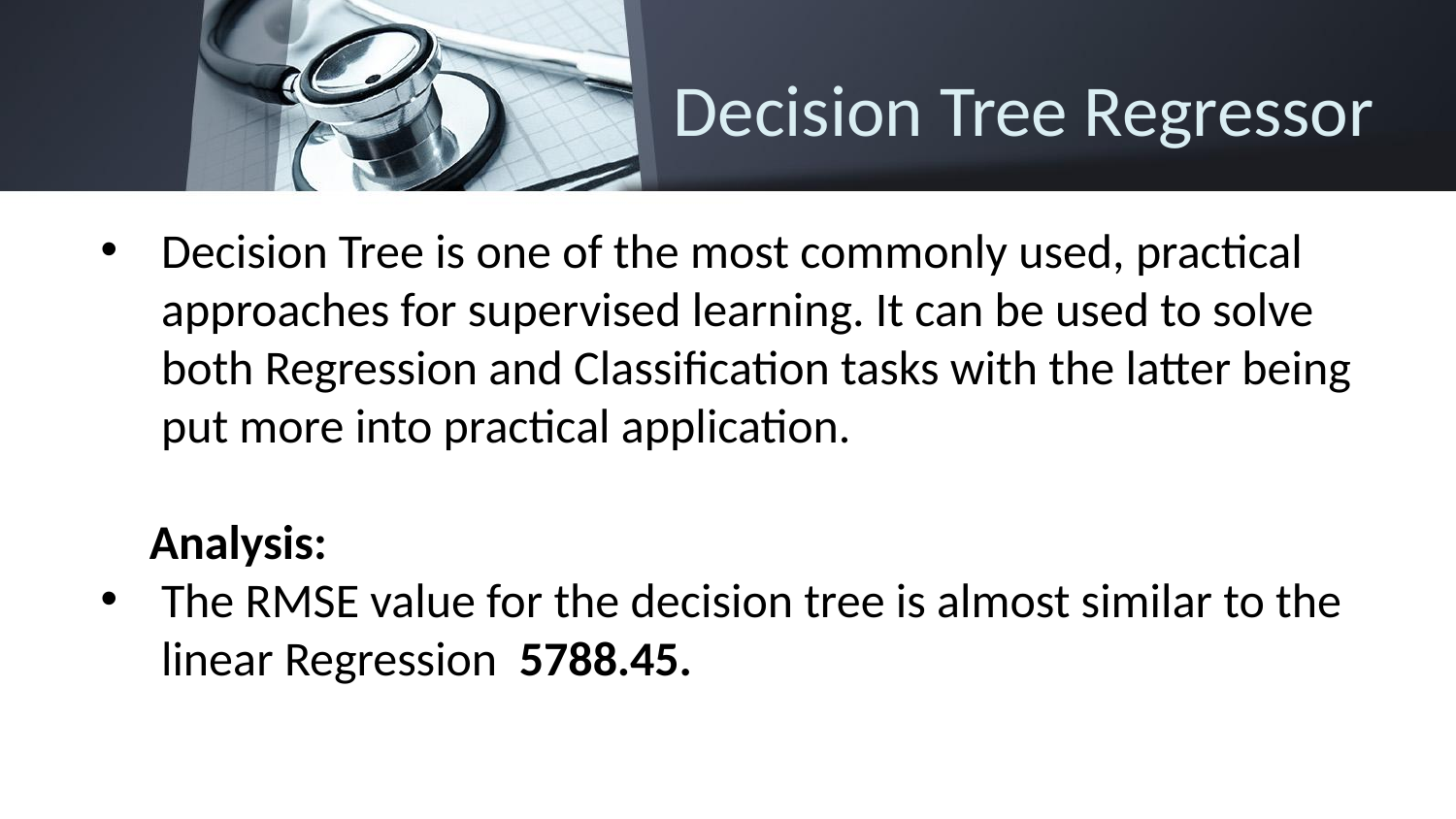

# Decision Tree Regressor
Decision Tree is one of the most commonly used, practical approaches for supervised learning. It can be used to solve both Regression and Classification tasks with the latter being put more into practical application.

   Analysis:
The RMSE value for the decision tree is almost similar to the linear Regression  5788.45.